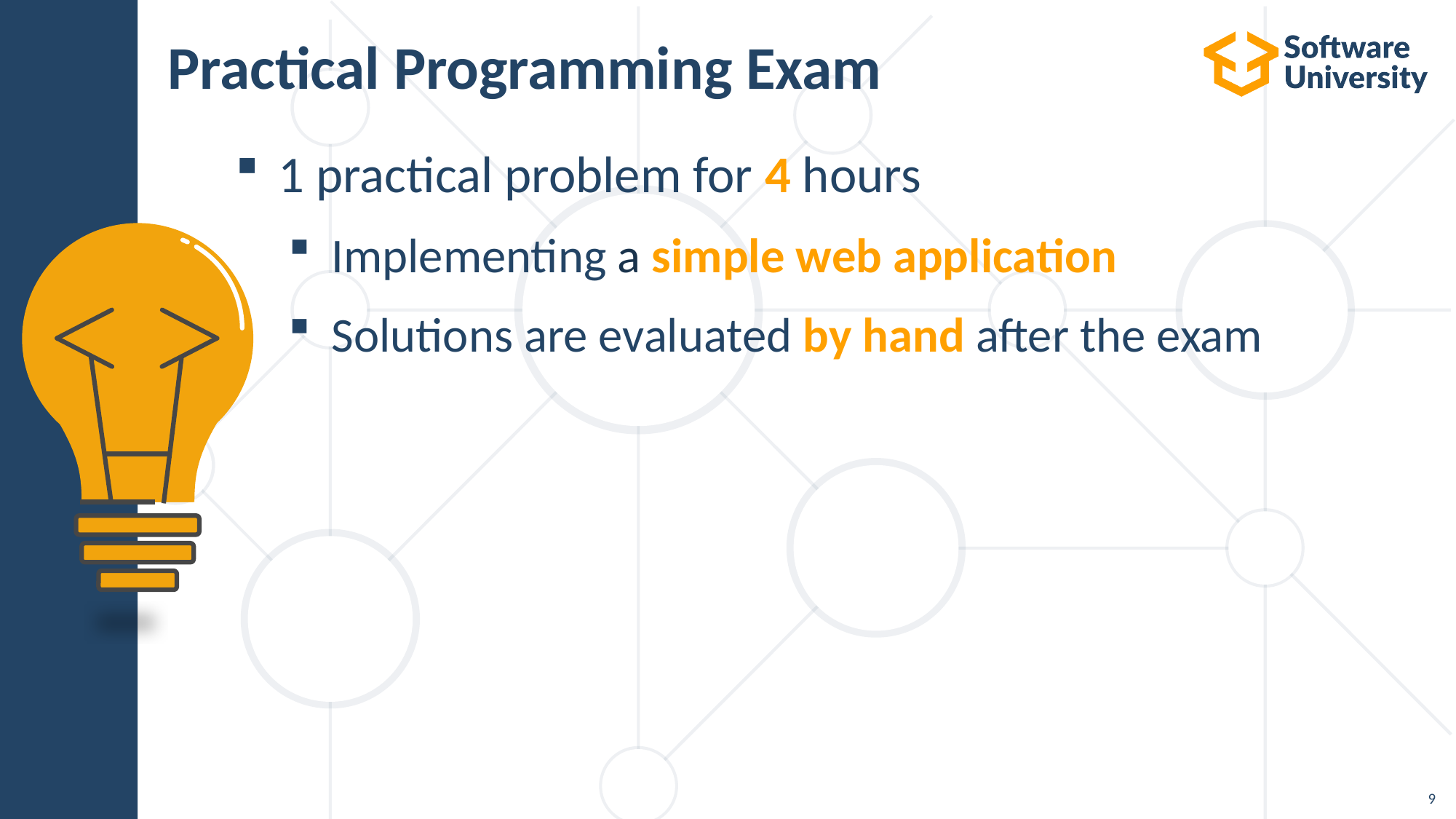

# Practical Programming Exam
1 practical problem for 4 hours
Implementing a simple web application
Solutions are evaluated by hand after the exam
9